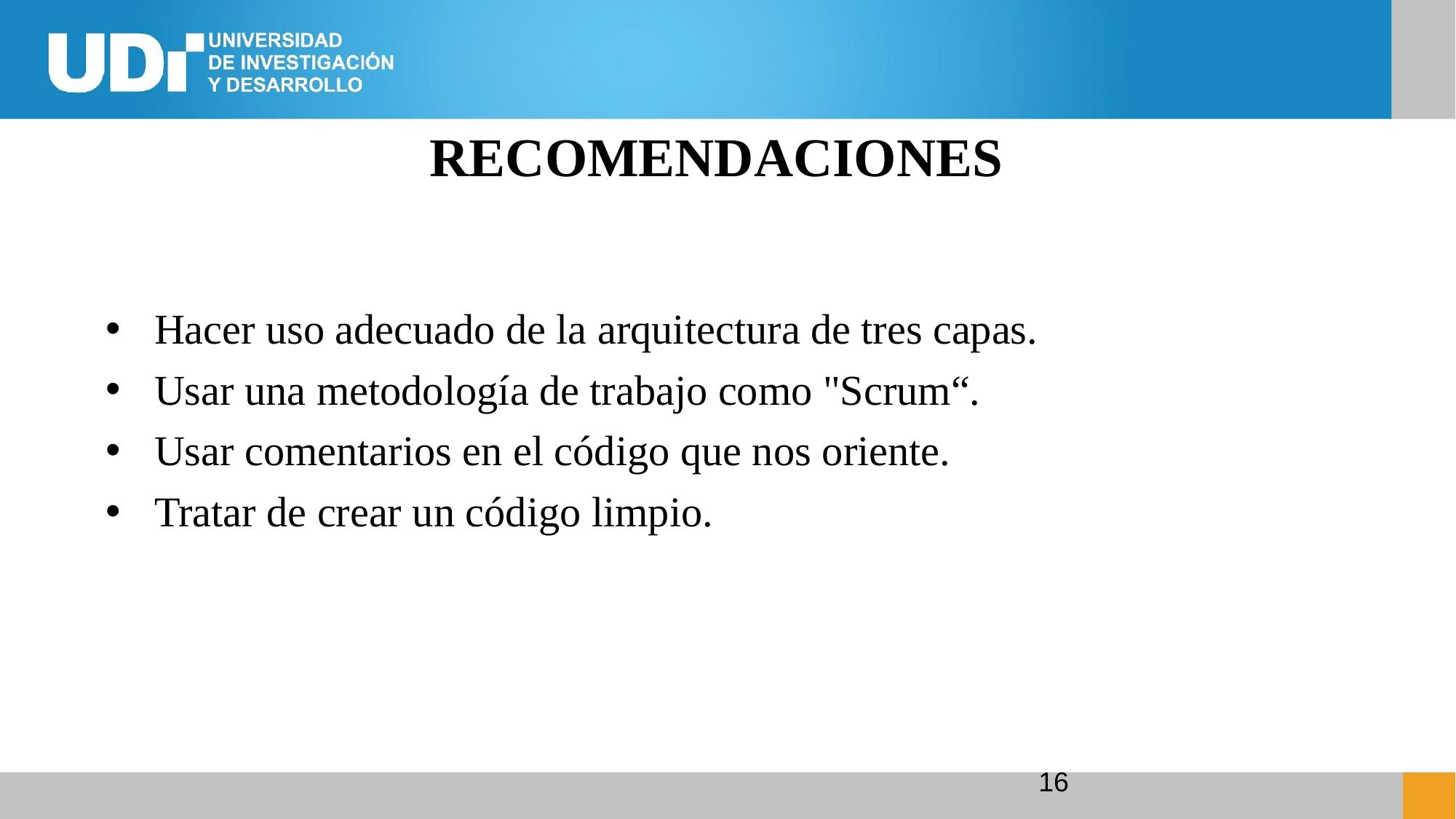

# RECOMENDACIONES
Hacer uso adecuado de la arquitectura de tres capas.
Usar una metodología de trabajo como "Scrum“.
Usar comentarios en el código que nos oriente.
Tratar de crear un código limpio.
16